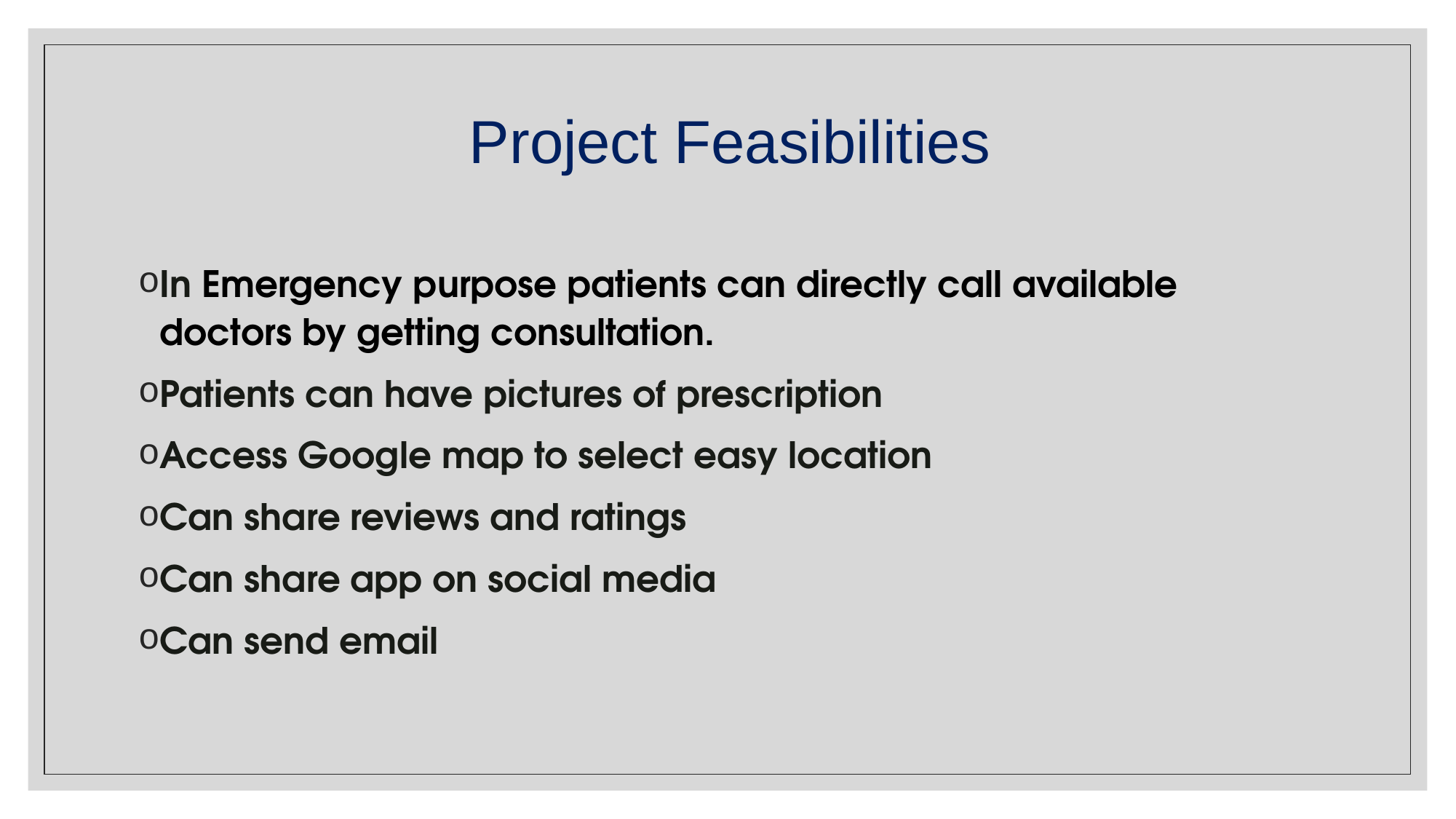

# Project Feasibilities
In Emergency purpose patients can directly call available doctors by getting consultation.
Patients can have pictures of prescription
Access Google map to select easy location
Can share reviews and ratings
Can share app on social media
Can send email